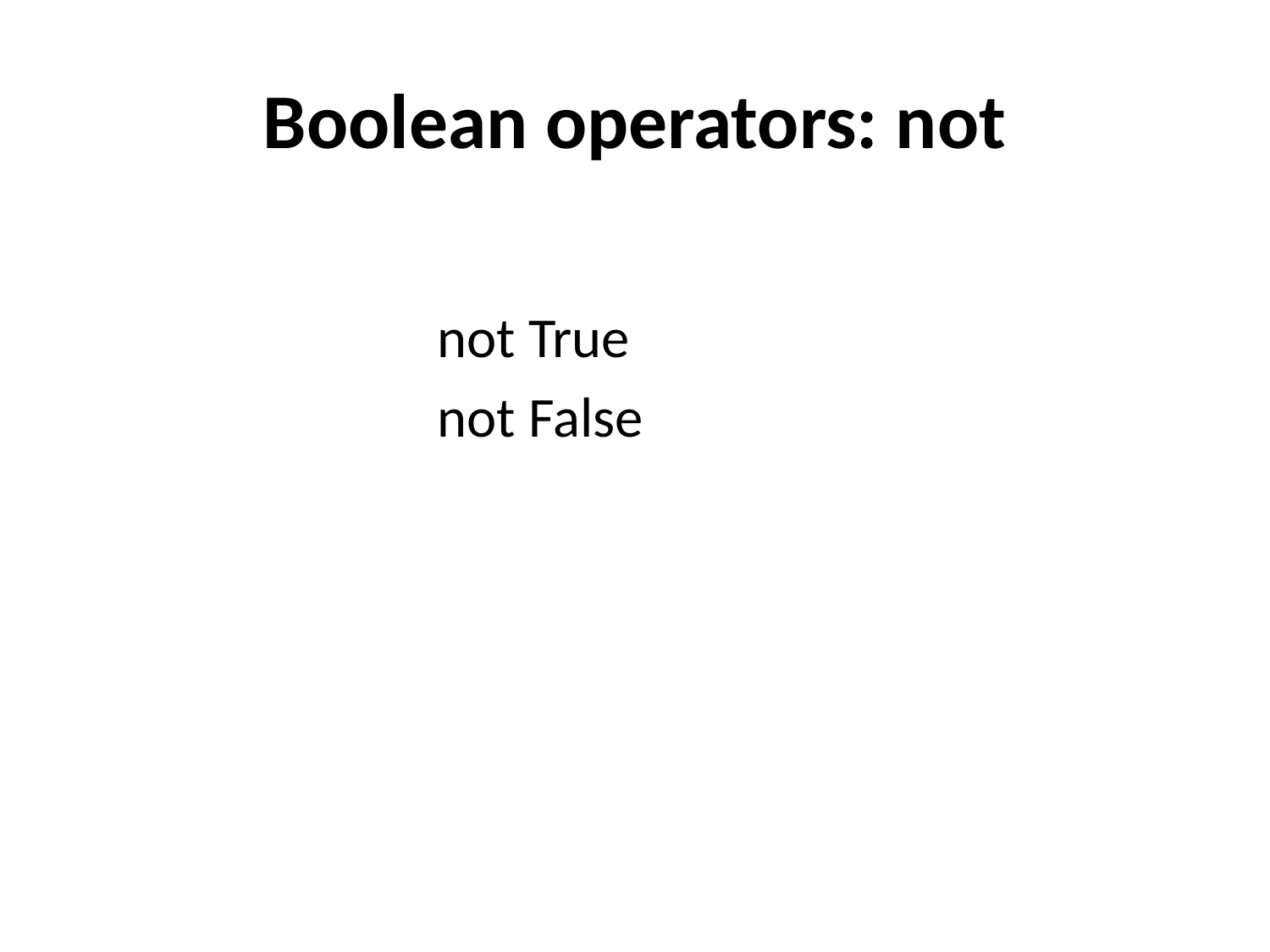

# Boolean operators: not

not True
not False